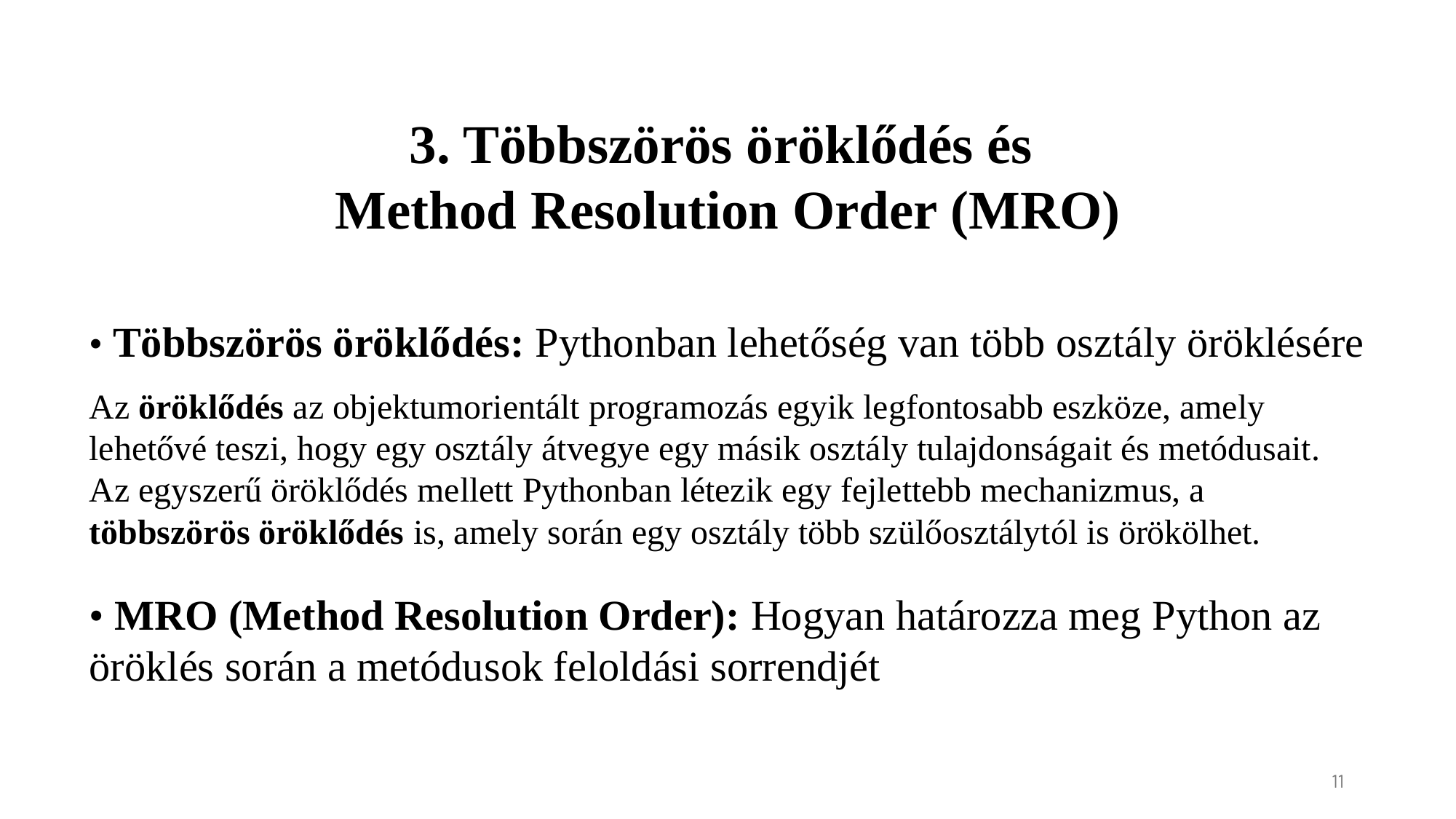

3. Többszörös öröklődés és
Method Resolution Order (MRO)

• Többszörös öröklődés: Pythonban lehetőség van több osztály öröklésére
Az öröklődés az objektumorientált programozás egyik legfontosabb eszköze, amely lehetővé teszi, hogy egy osztály átvegye egy másik osztály tulajdonságait és metódusait. Az egyszerű öröklődés mellett Pythonban létezik egy fejlettebb mechanizmus, a többszörös öröklődés is, amely során egy osztály több szülőosztálytól is örökölhet.
• MRO (Method Resolution Order): Hogyan határozza meg Python az öröklés során a metódusok feloldási sorrendjét
11